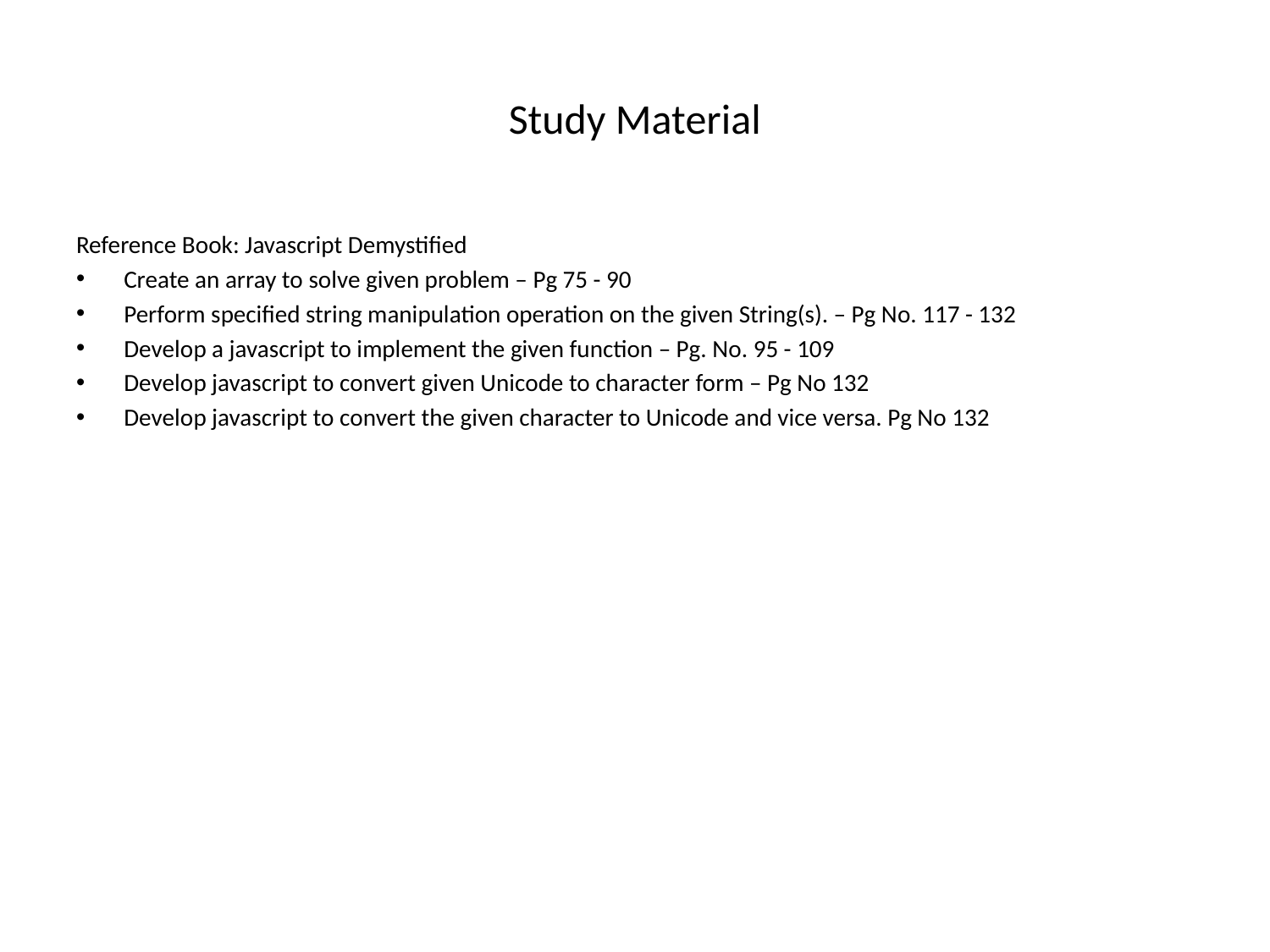

# Study Material
Reference Book: Javascript Demystified
Create an array to solve given problem – Pg 75 - 90
Perform specified string manipulation operation on the given String(s). – Pg No. 117 - 132
Develop a javascript to implement the given function – Pg. No. 95 - 109
Develop javascript to convert given Unicode to character form – Pg No 132
Develop javascript to convert the given character to Unicode and vice versa. Pg No 132